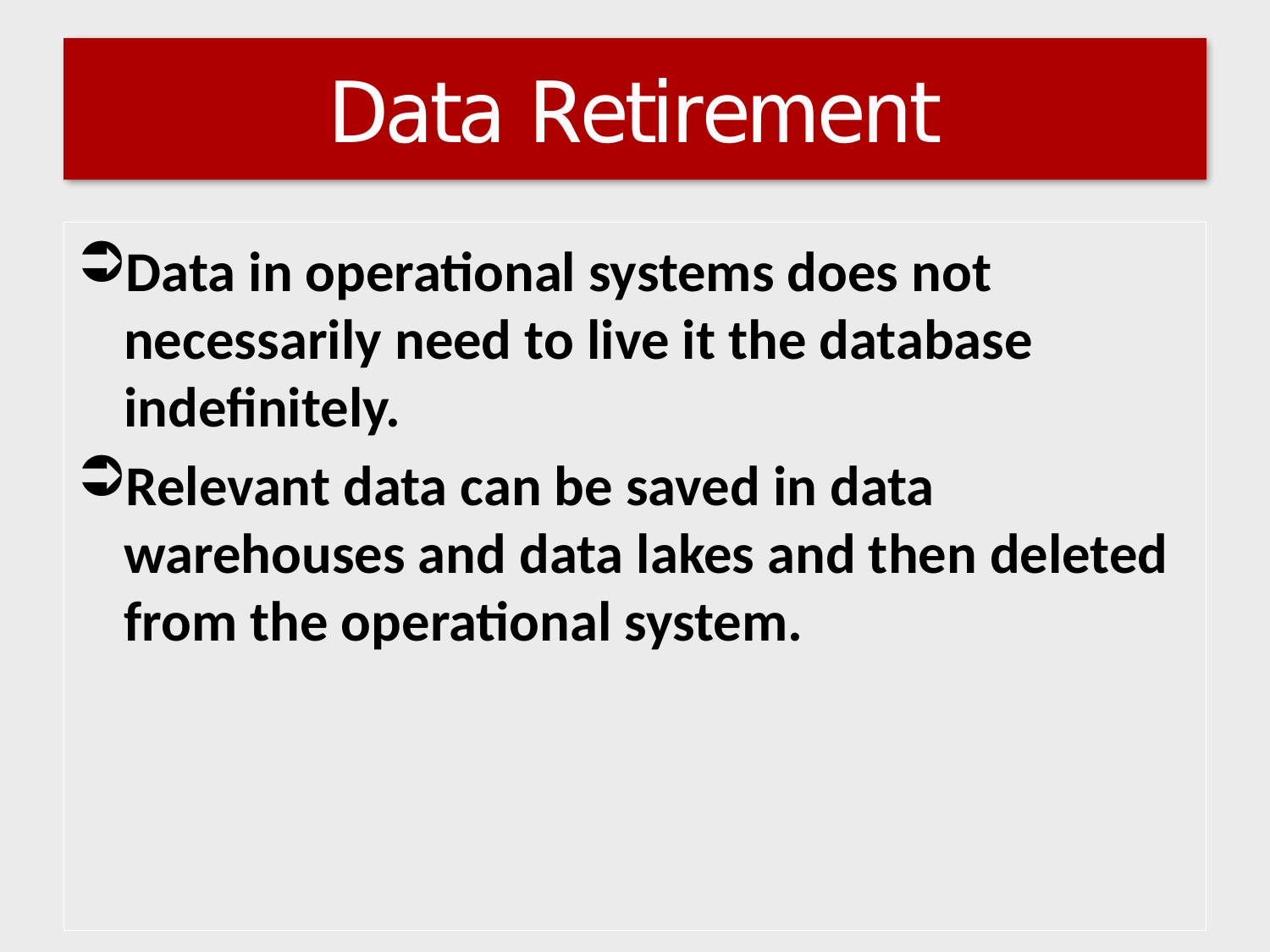

# Data Retirement
Data in operational systems does not necessarily need to live it the database indefinitely.
Relevant data can be saved in data warehouses and data lakes and then deleted from the operational system.